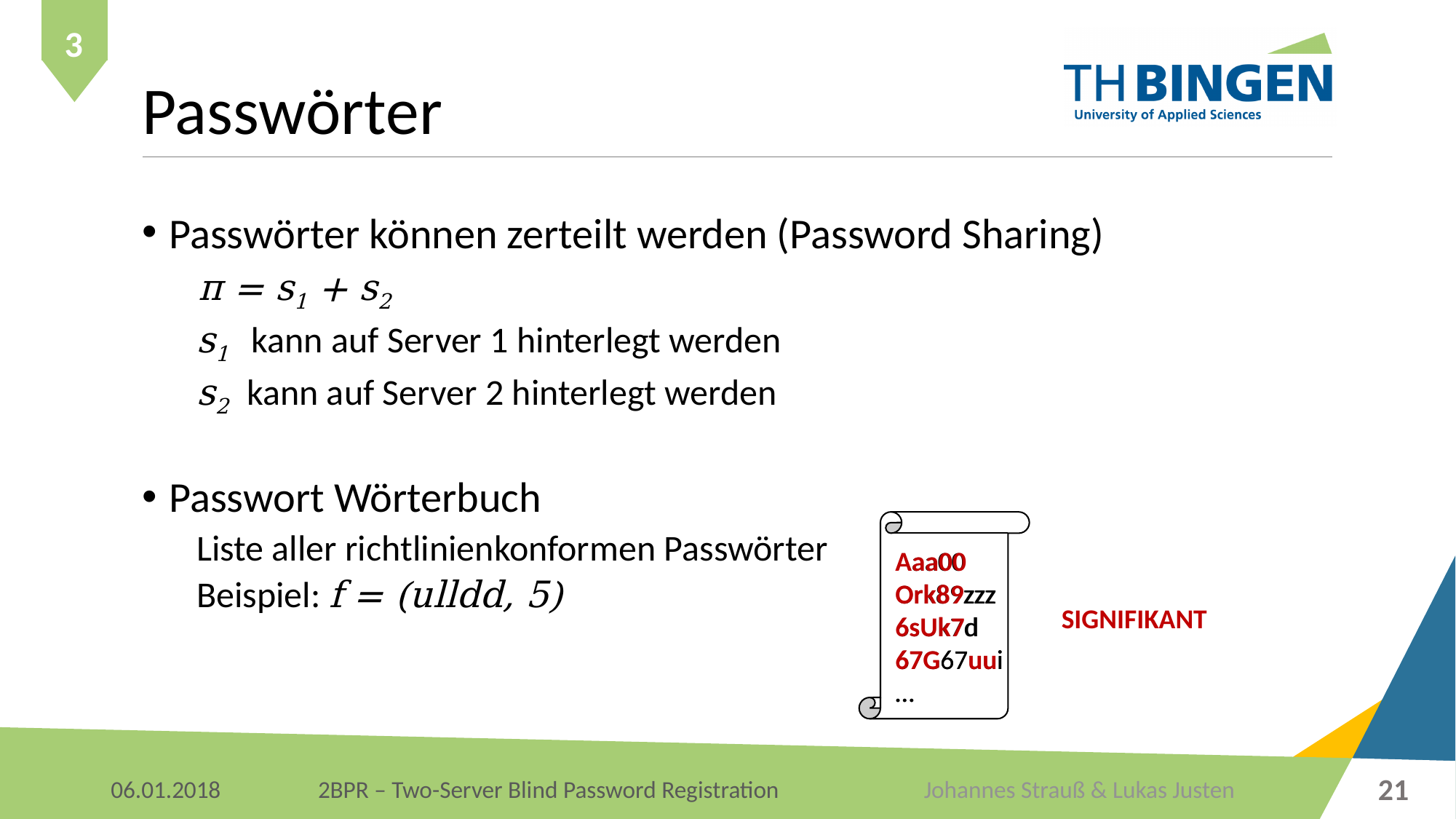

# Passwörter
3

Passwörter können zerteilt werden (Password Sharing)
π = s1 + s2
s1  kann auf Server 1 hinterlegt werden
s2  kann auf Server 2 hinterlegt werden

Passwort Wörterbuch
Liste aller richtlinienkonformen Passwörter
Beispiel: f = (ulldd, 5)

Aaa00
Ork89zzz
6sUk7d
67G67uui
…
Aaa00
Ork89zzz
6sUk7d
67G67uui
…
SIGNIFIKANT
21
Johannes Strauß & Lukas Justen
06.01.2018